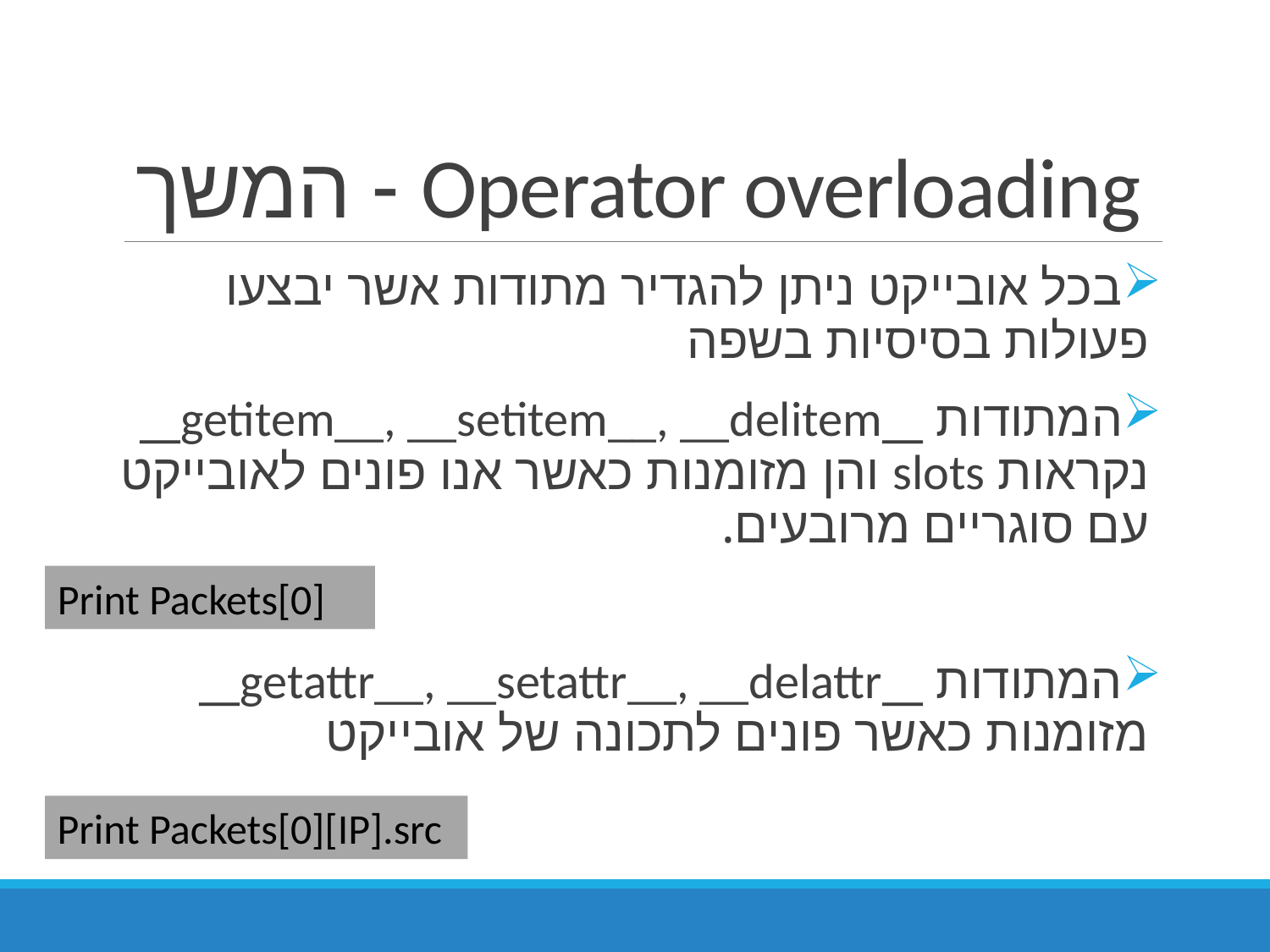

# Operator overloading - המשך
בכל אובייקט ניתן להגדיר מתודות אשר יבצעו פעולות בסיסיות בשפה
המתודות __getitem__, __setitem__, __delitem__ נקראות slots והן מזומנות כאשר אנו פונים לאובייקט עם סוגריים מרובעים.

המתודות __getattr__, __setattr__, __delattr__ מזומנות כאשר פונים לתכונה של אובייקט
Print Packets[0]
Print Packets[0][IP].src